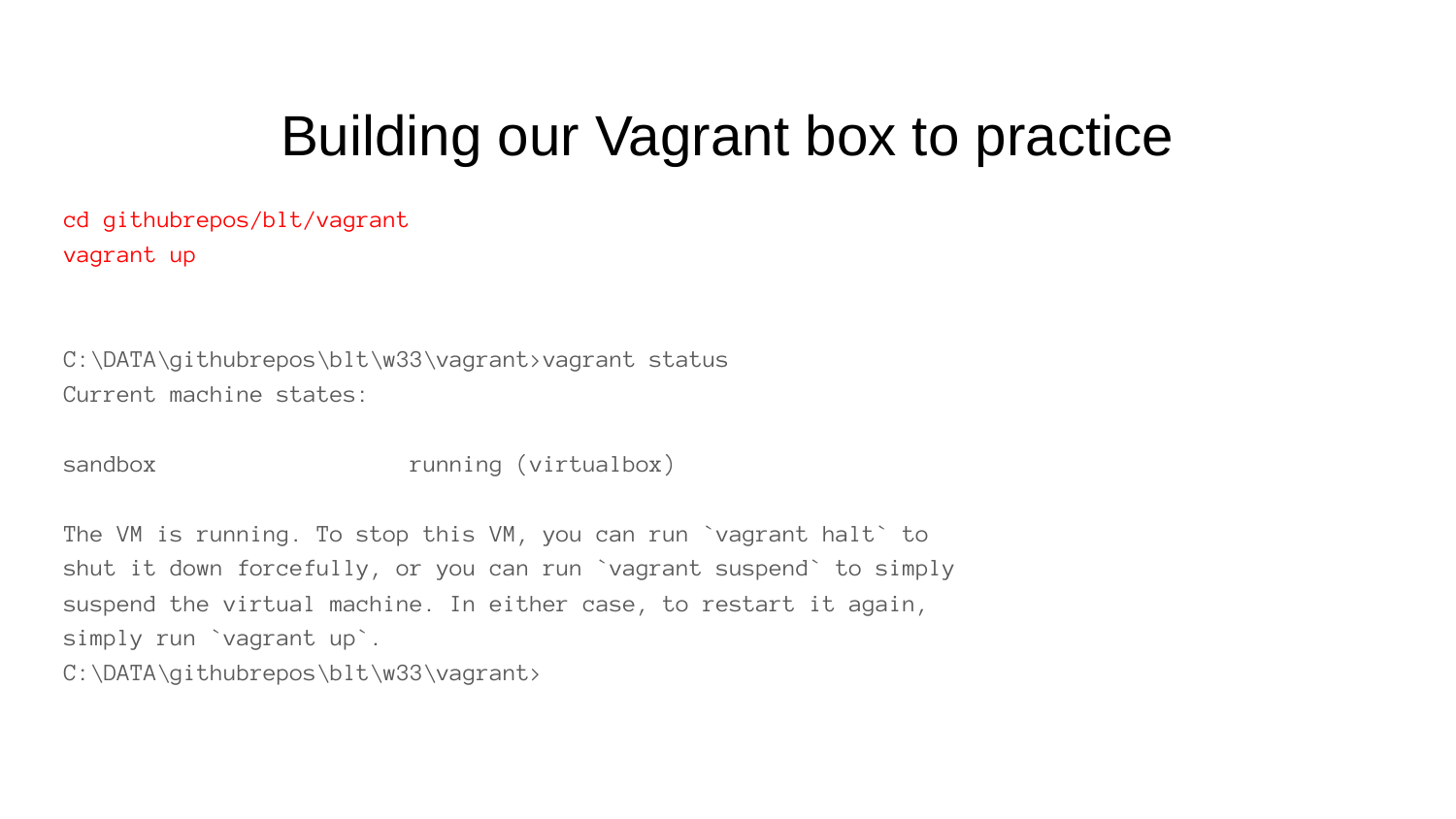

# Building our Vagrant box to practice

cd githubrepos/blt/vagrant
vagrant up

C:\DATA\githubrepos\blt\w33\vagrant>vagrant status
Current machine states:

sandbox                   running (virtualbox)

The VM is running. To stop this VM, you can run `vagrant halt` to
shut it down forcefully, or you can run `vagrant suspend` to simply
suspend the virtual machine. In either case, to restart it again,
simply run `vagrant up`.
C:\DATA\githubrepos\blt\w33\vagrant>